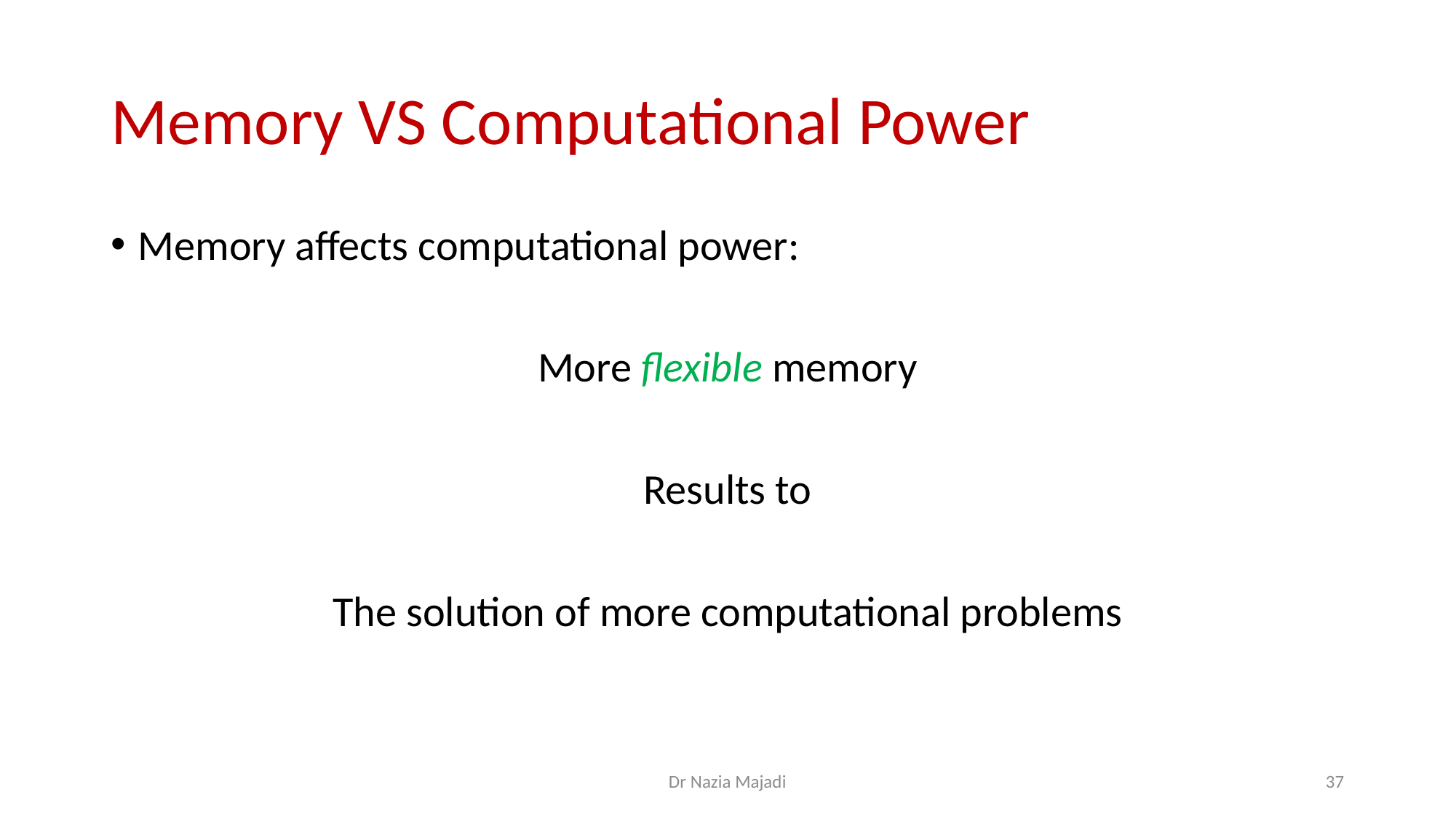

# Memory VS Computational Power
Memory affects computational power:

More flexible memory

Results to

The solution of more computational problems
Dr Nazia Majadi
37